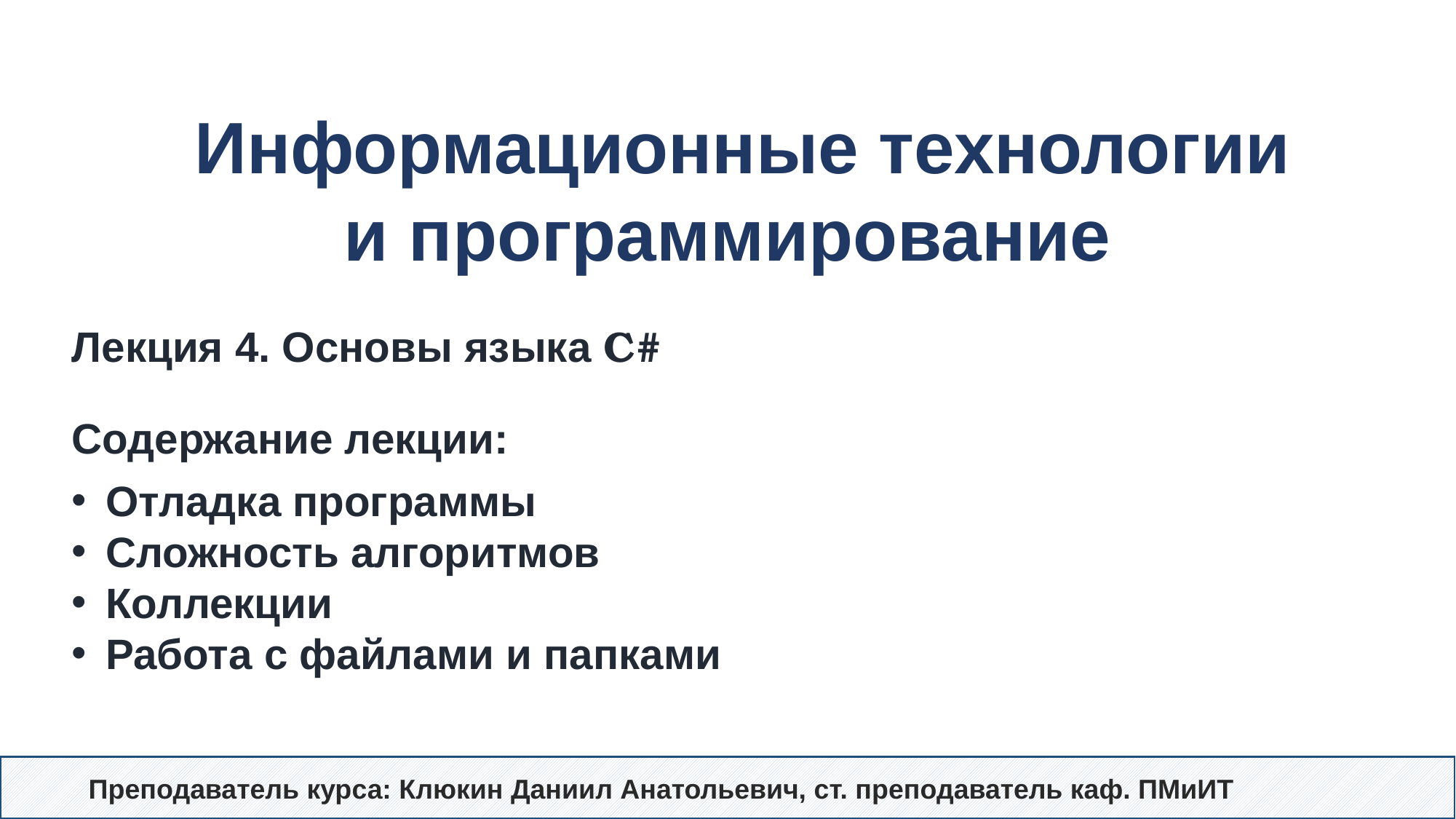

Информационные технологии
и программирование
# Лекция 4. Основы языка C# Содержание лекции:
Отладка программы
Сложность алгоритмов
Коллекции
Работа с файлами и папками
Преподаватель курса: Клюкин Даниил Анатольевич, ст. преподаватель каф. ПМиИТ